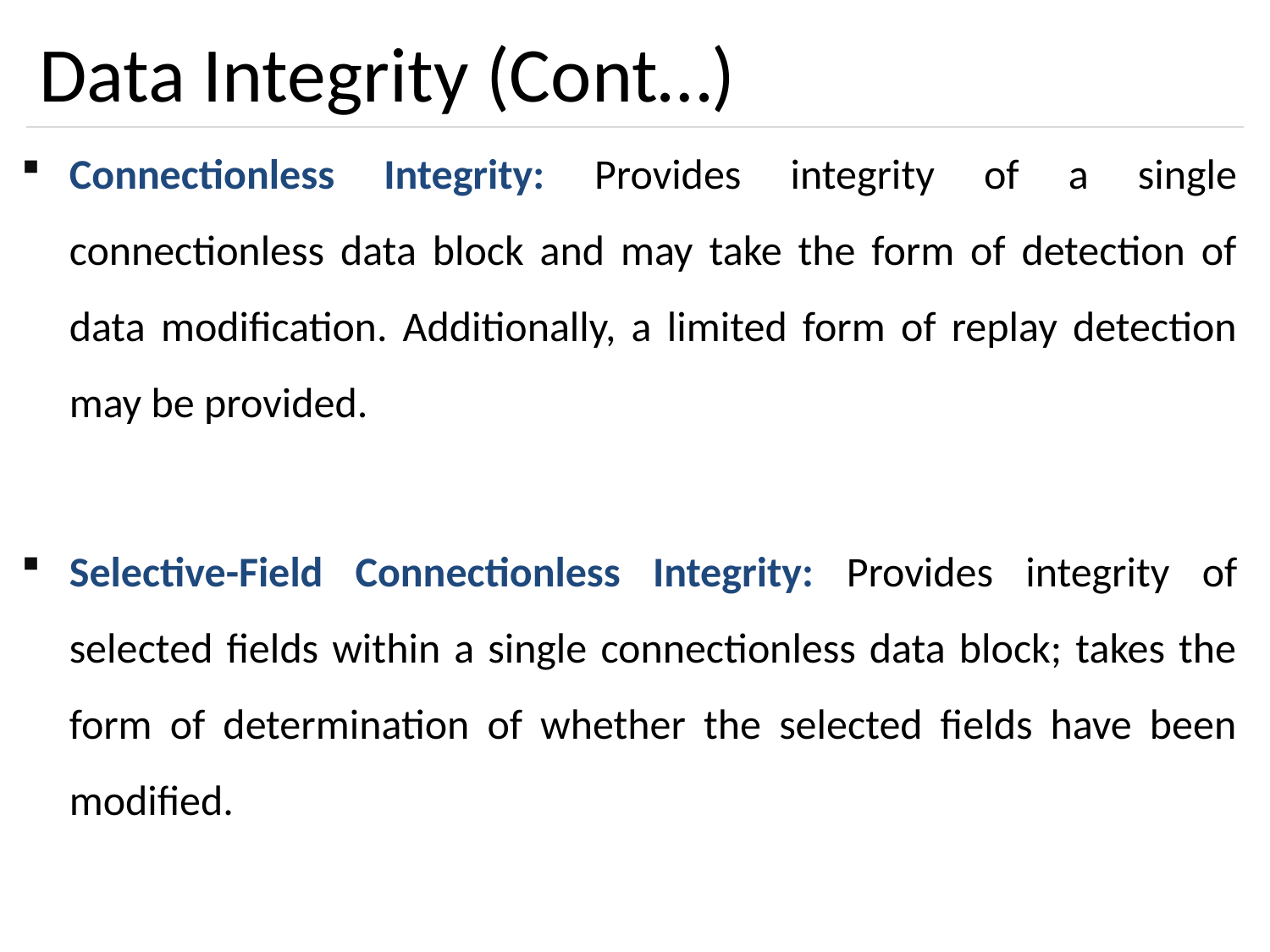

# Data Integrity (Cont…)
Connectionless Integrity: Provides integrity of a single connectionless data block and may take the form of detection of data modification. Additionally, a limited form of replay detection may be provided.

Selective-Field Connectionless Integrity: Provides integrity of selected fields within a single connectionless data block; takes the form of determination of whether the selected fields have been modified.